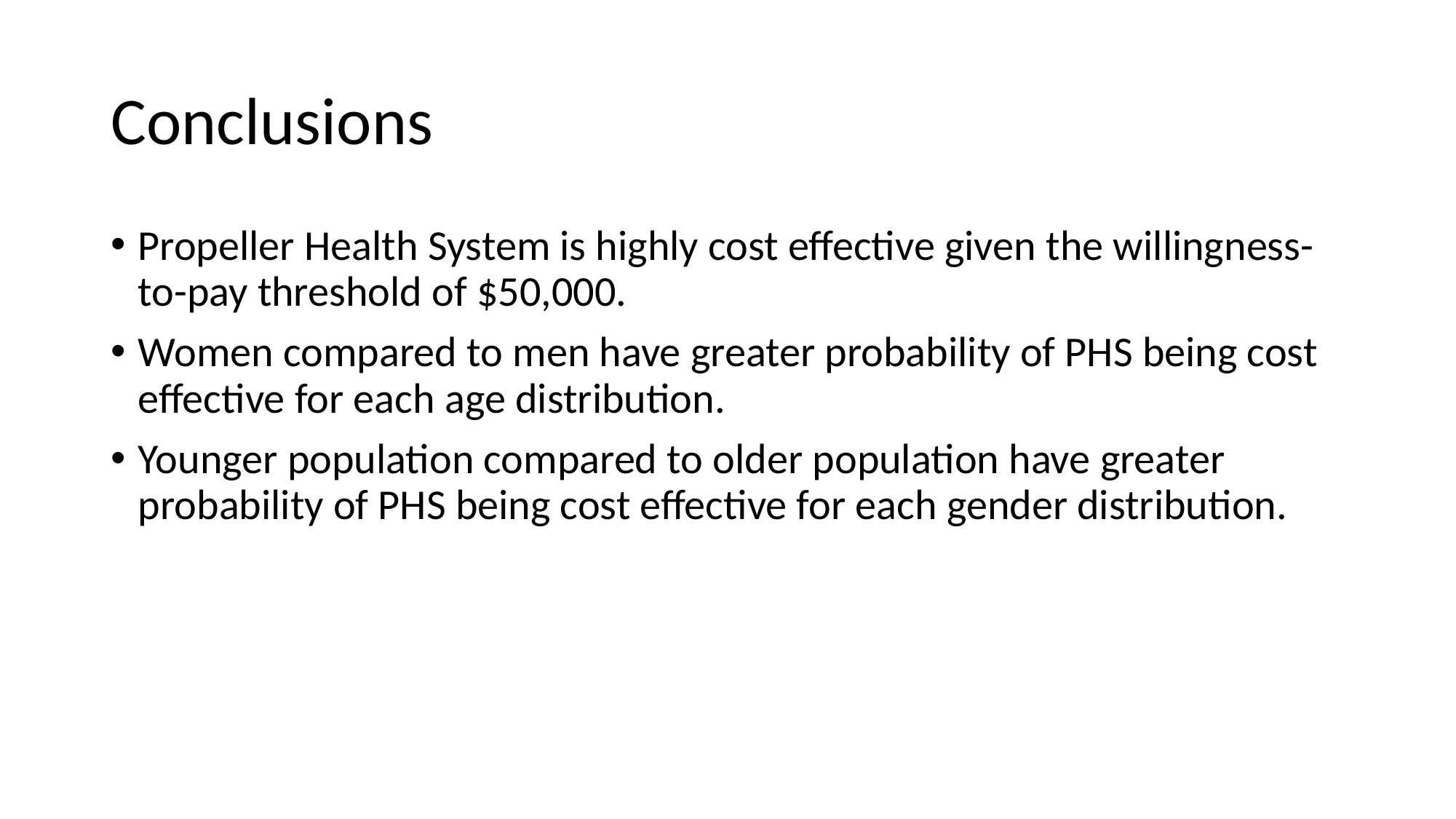

# Conclusions
Propeller Health System is highly cost effective given the willingness-to-pay threshold of $50,000.
Women compared to men have greater probability of PHS being cost effective for each age distribution.
Younger population compared to older population have greater probability of PHS being cost effective for each gender distribution.